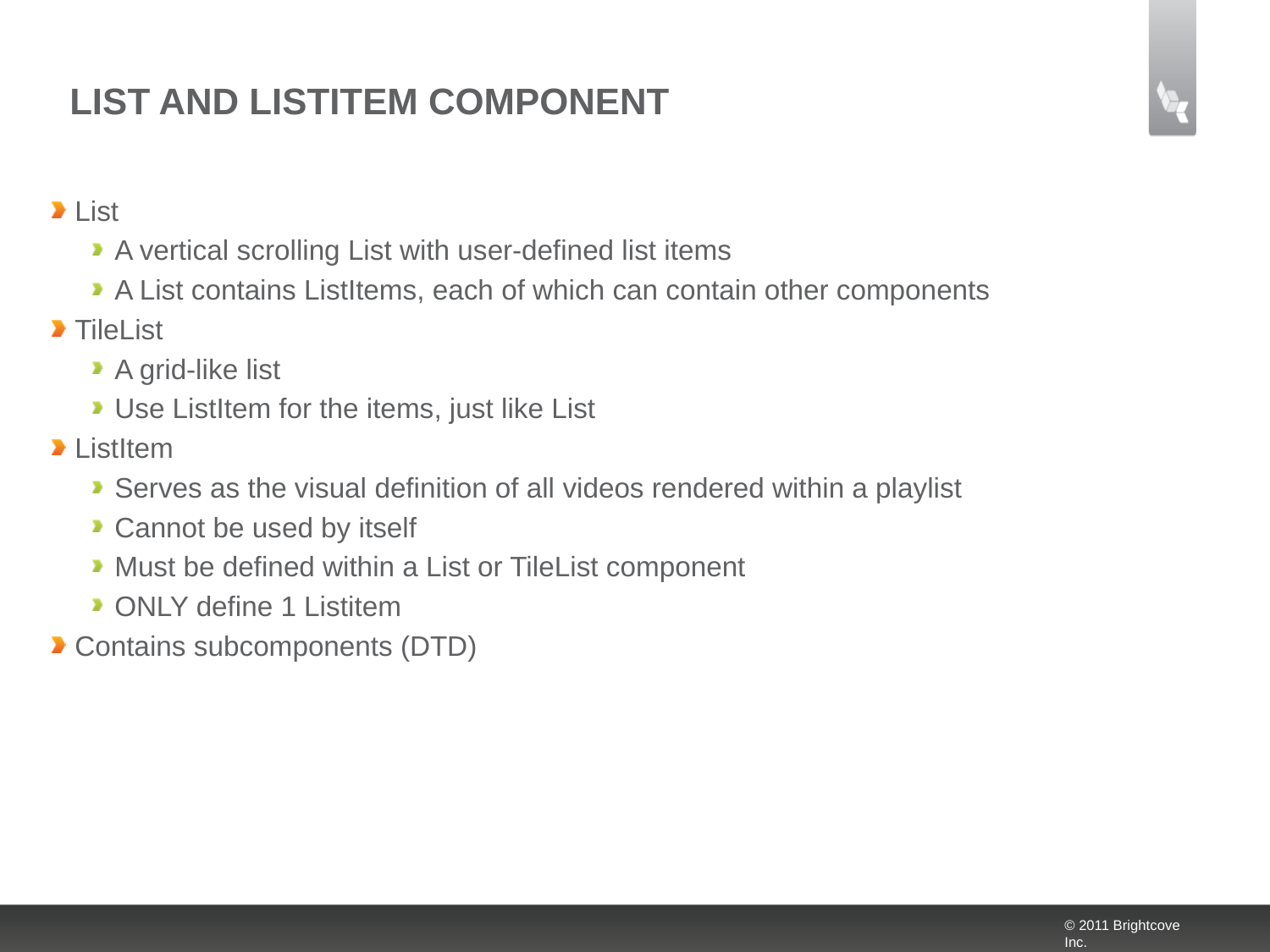

# List and ListItem component
List
A vertical scrolling List with user-defined list items
A List contains ListItems, each of which can contain other components
TileList
A grid-like list
Use ListItem for the items, just like List
ListItem
Serves as the visual definition of all videos rendered within a playlist
Cannot be used by itself
Must be defined within a List or TileList component
ONLY define 1 Listitem
Contains subcomponents (DTD)